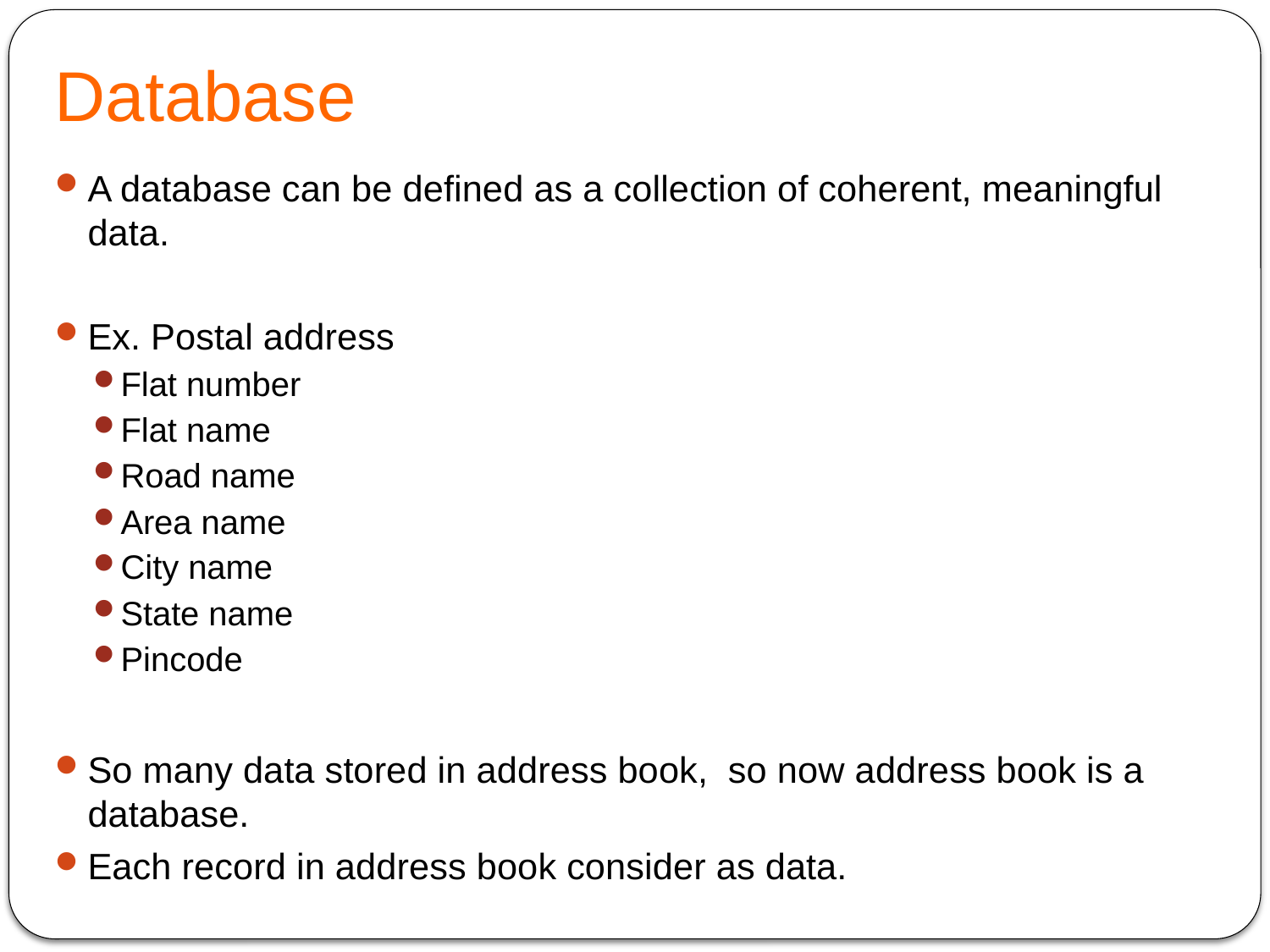

# Database
A database can be defined as a collection of coherent, meaningful data.

Ex. Postal address
Flat number
Flat name
Road name
Area name
City name
State name
Pincode

So many data stored in address book,  so now address book is a database.
Each record in address book consider as data.